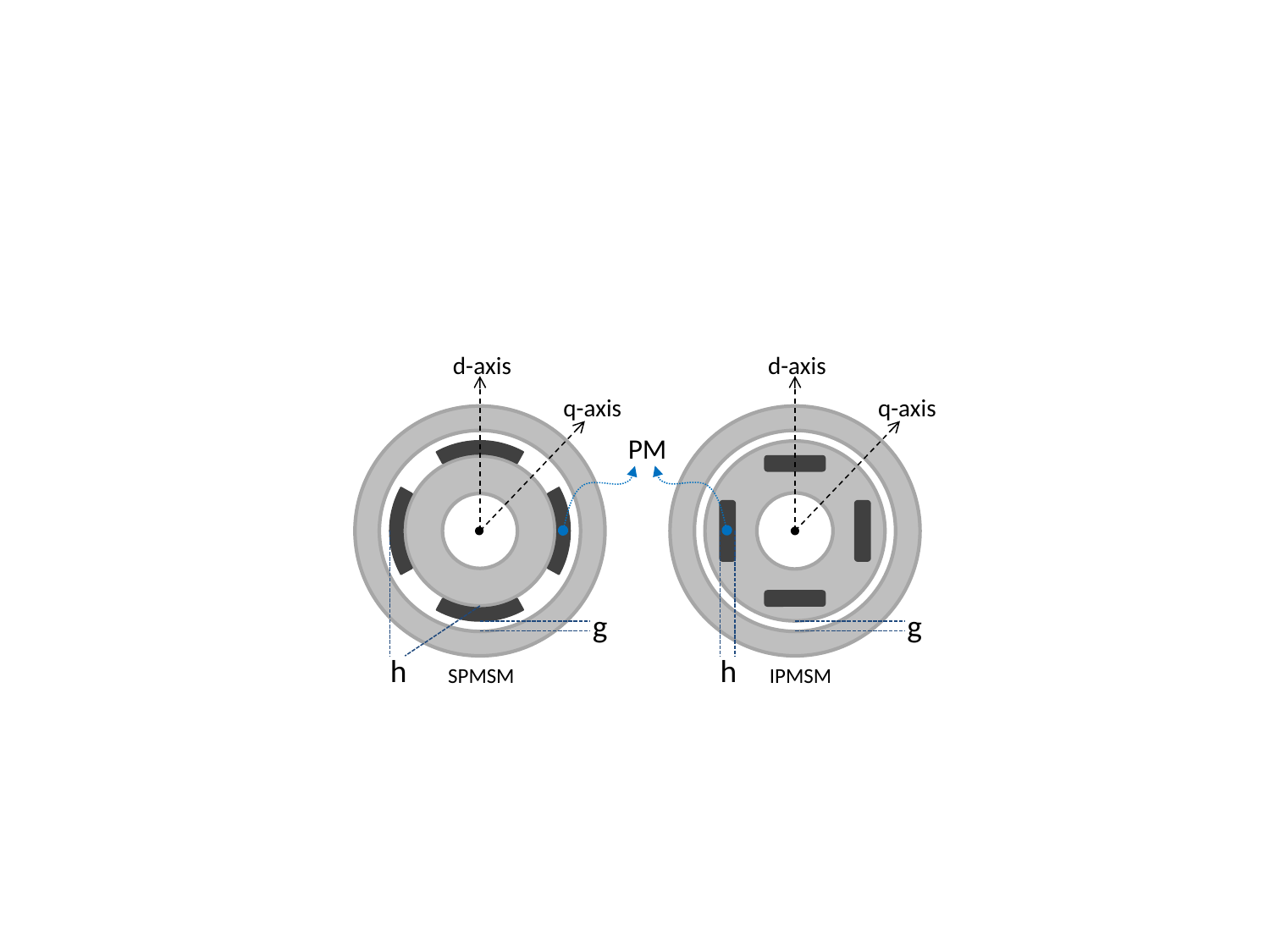

d-axis
d-axis
q-axis
q-axis

PM

g
g
h
h
SPMSM
IPMSM